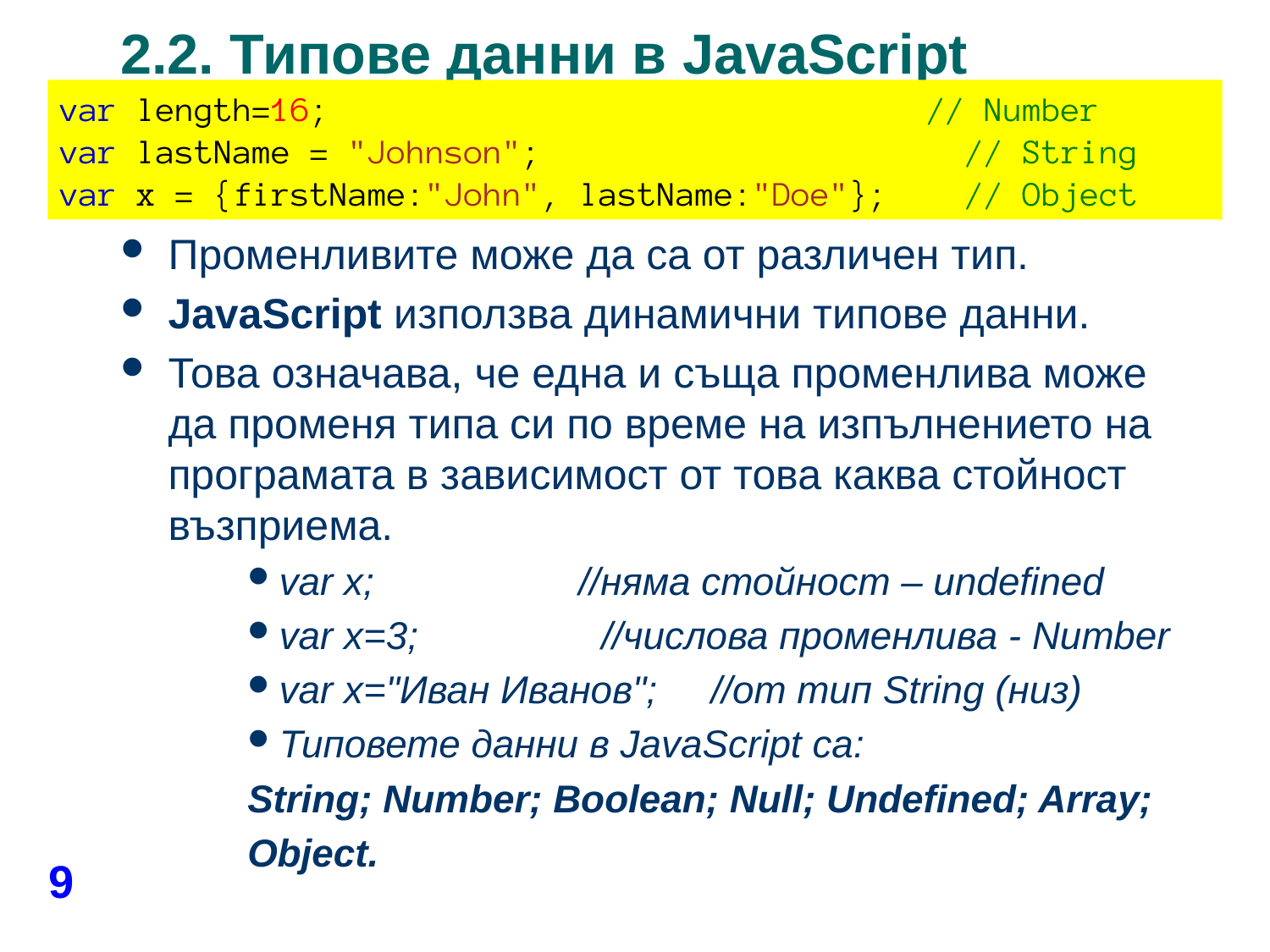

# 2.2. Типове данни в JavaScript
var length=16;                               // Number
var lastName = "Johnson";                      // String
var x = {firstName:"John", lastName:"Doe"};    // Object
Променливите може да са от различен тип.
JavaScript използва динамични типове данни.
Това означава, че една и съща променлива може да променя типа си по време на изпълнението на програмата в зависимост от това каква стойност възприема.
var x;                   //няма стойност – undefined
var х=3;                 //числова променлива - Number
var x="Иван Иванов";     //от тип String (низ)
Типовете данни в JavaScript са:
String; Number; Boolean; Null; Undefined; Array;
Object.
9